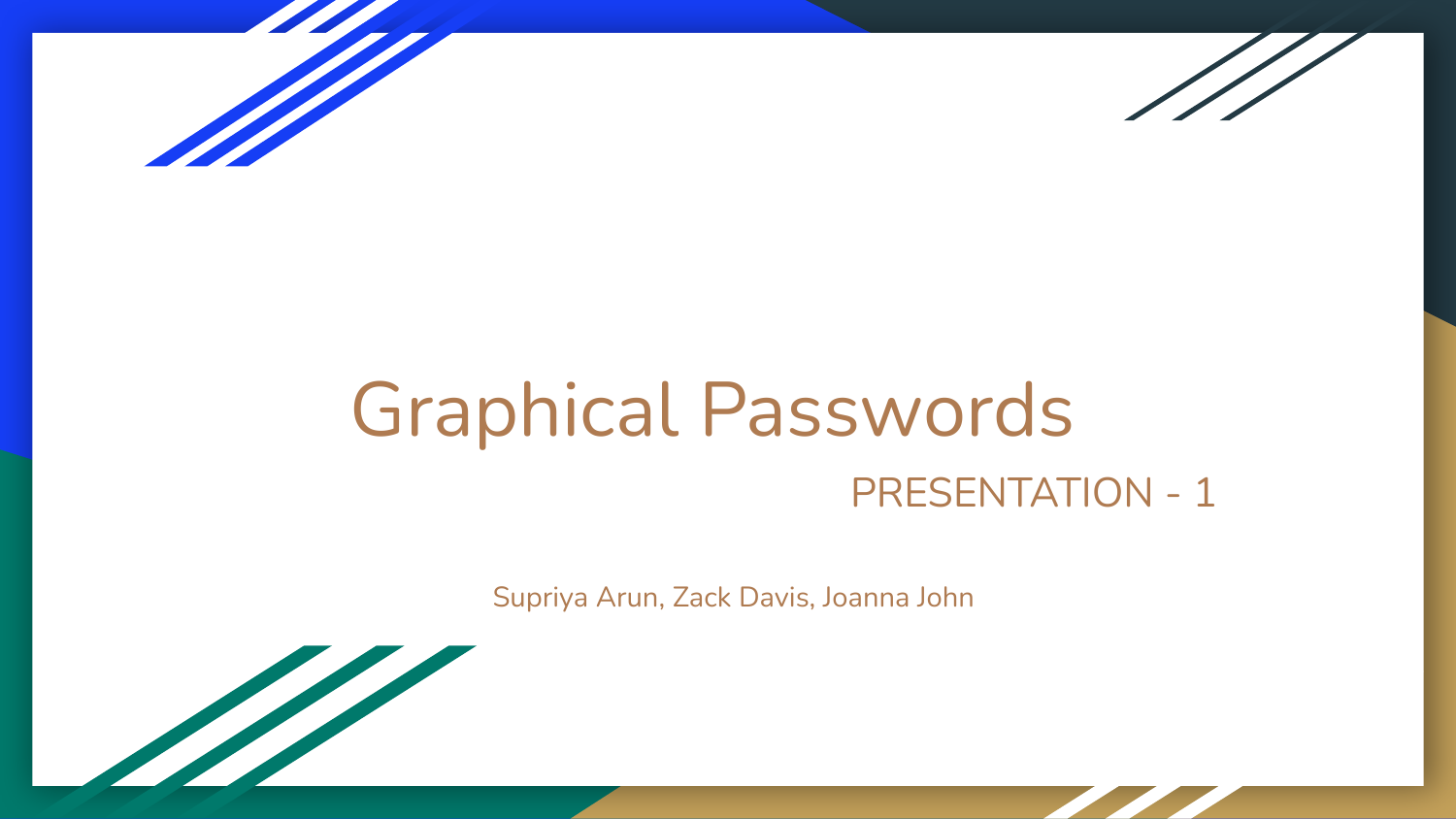

# Graphical Passwords
                  PRESENTATION - 1

   Supriya Arun, Zack Davis, Joanna John